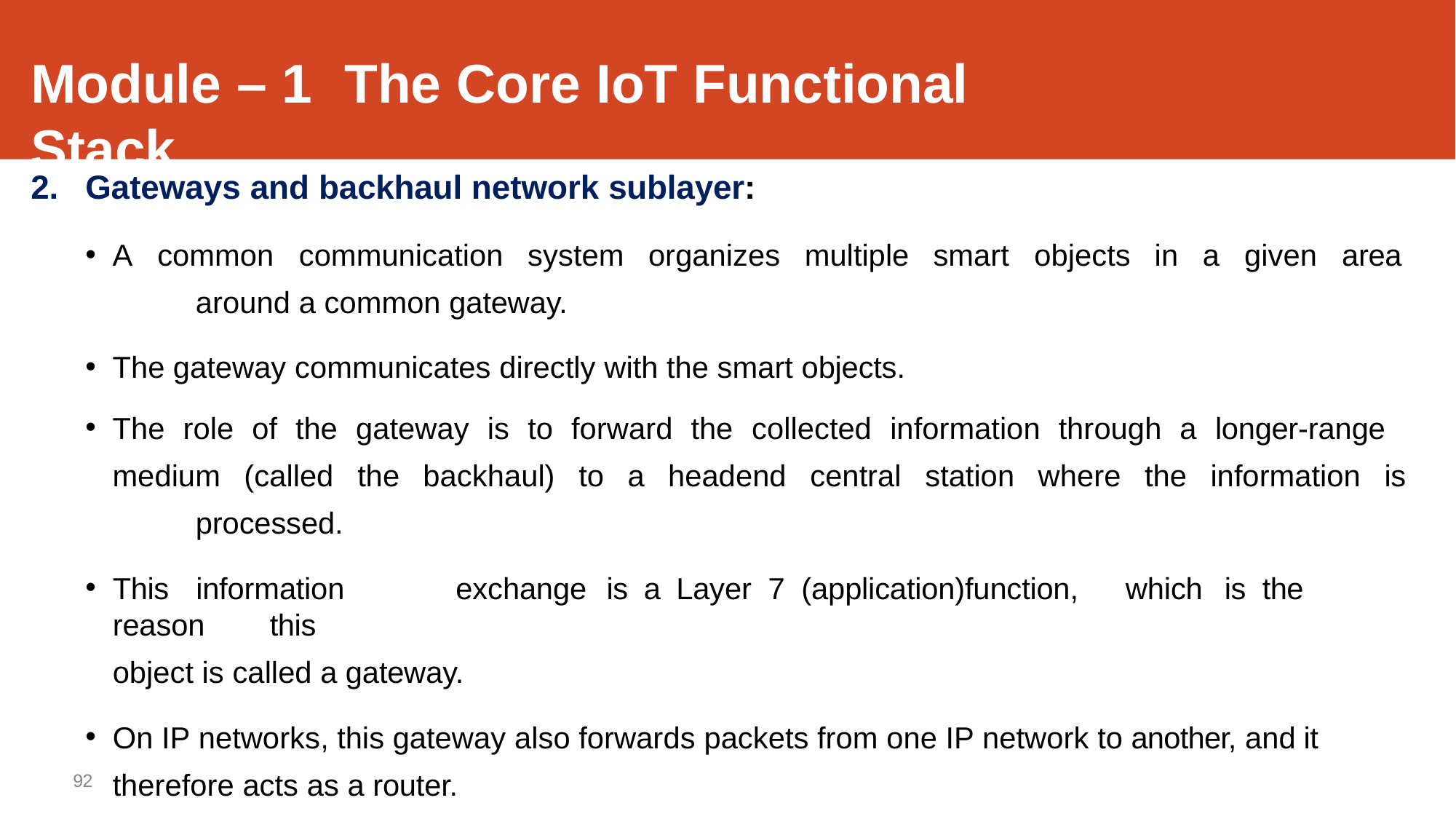

# Module – 1	The Core IoT Functional Stack
Gateways and backhaul network sublayer:
A  common  communication  system  organizes  multiple  smart  objects  in  a  given  area 	around a common gateway.
The gateway communicates directly with the smart objects.
The role of the gateway is to forward the collected information through a longer-range 	medium  (called  the  backhaul)  to  a  headend  central  station  where  the  information  is 	processed.
This	information	exchange	is	a	Layer	7	(application)function,	which	is	the	reason	this
object is called a gateway.
On IP networks, this gateway also forwards packets from one IP network to another, and it therefore acts as a router.
92